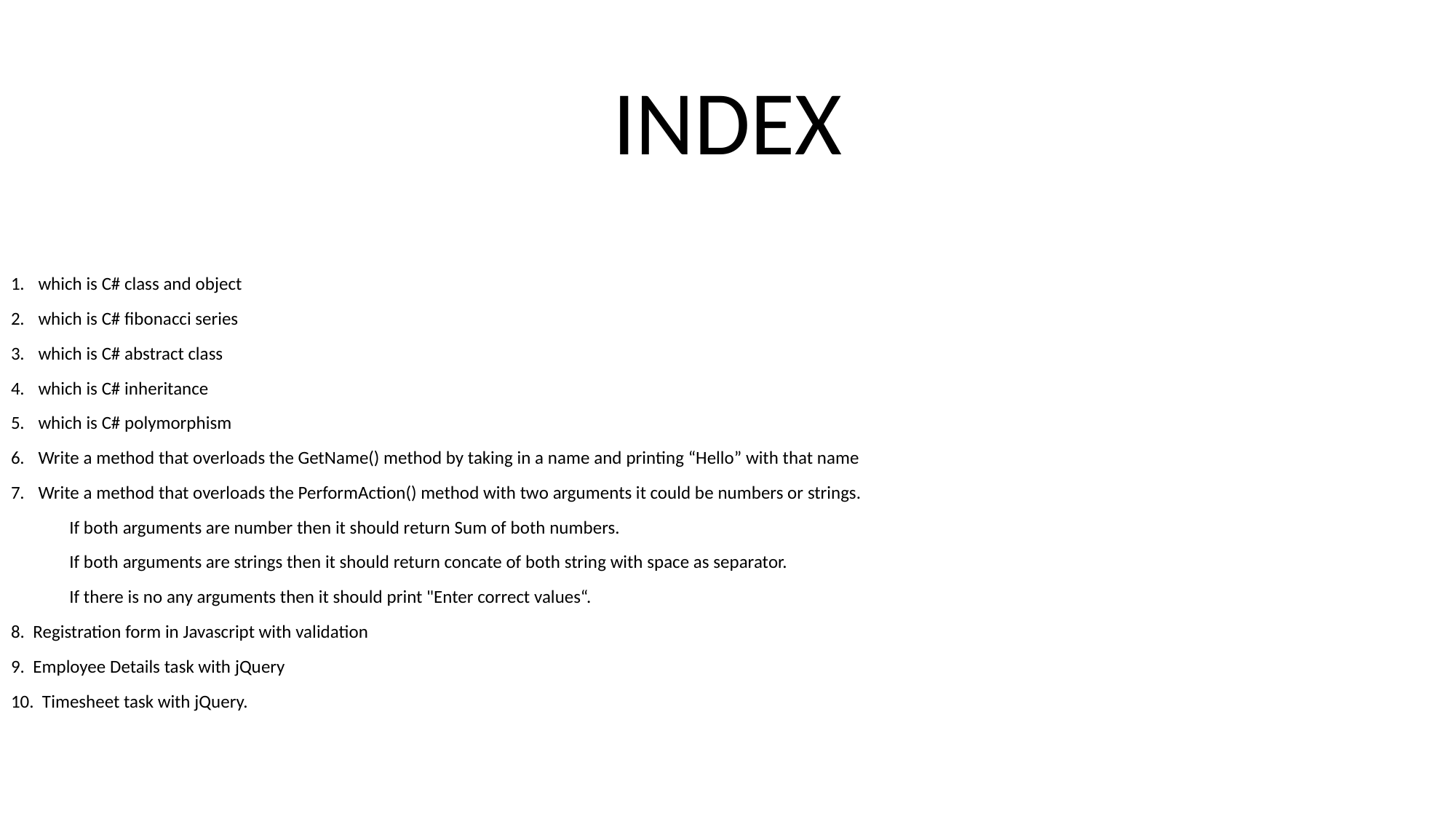

# INDEX
which is C# class and object
which is C# fibonacci series
which is C# abstract class
which is C# inheritance
which is C# polymorphism
Write a method that overloads the GetName() method by taking in a name and printing “Hello” with that name
Write a method that overloads the PerformAction() method with two arguments it could be numbers or strings.
              If both arguments are number then it should return Sum of both numbers.
              If both arguments are strings then it should return concate of both string with space as separator.
              If there is no any arguments then it should print "Enter correct values“.
8.  Registration form in Javascript with validation
9.  Employee Details task with jQuery
10.  Timesheet task with jQuery.